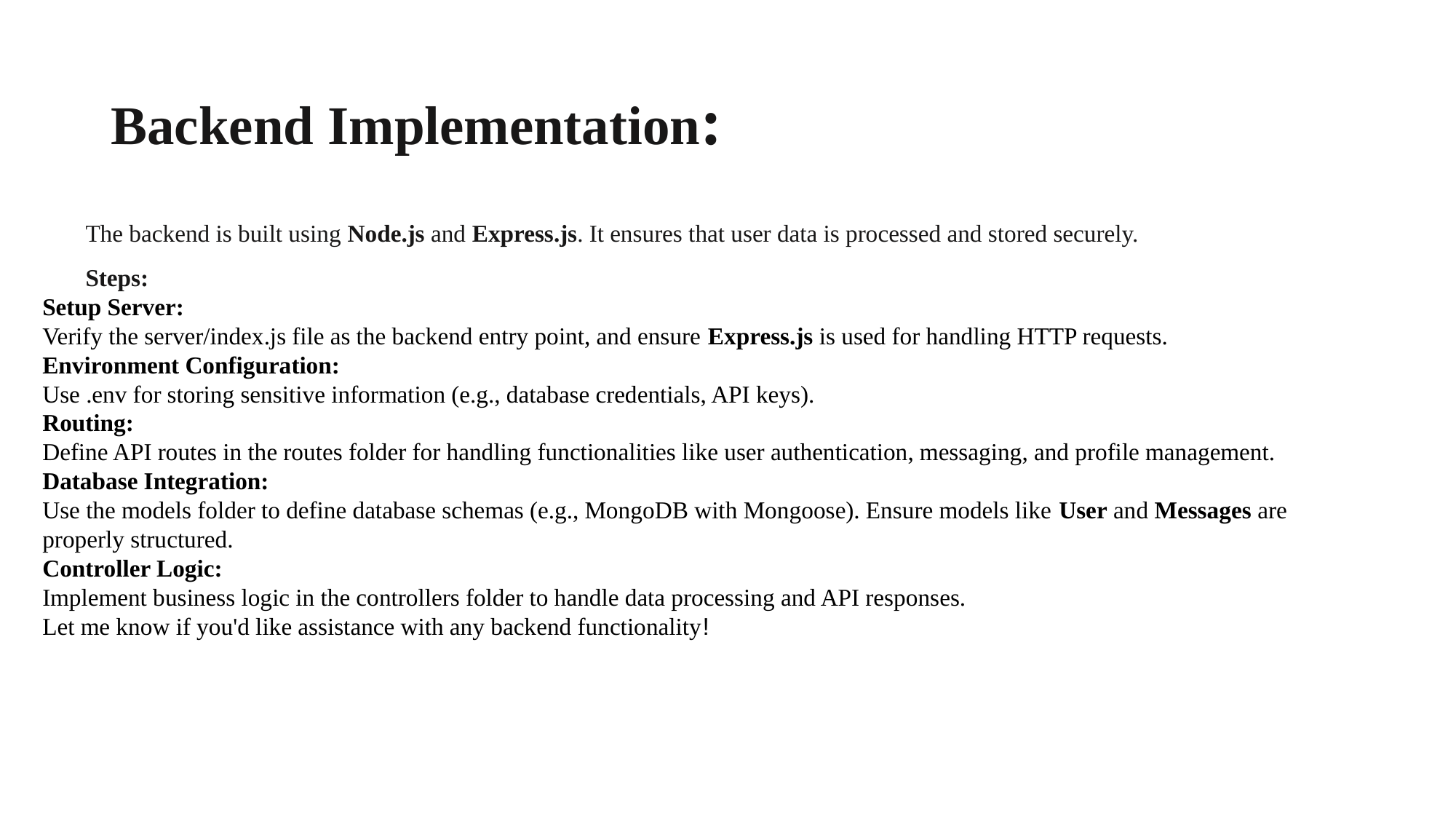

# Backend Implementation:
The backend is built using Node.js and Express.js. It ensures that user data is processed and stored securely.
Steps:
Setup Server:
Verify the server/index.js file as the backend entry point, and ensure Express.js is used for handling HTTP requests.
Environment Configuration:
Use .env for storing sensitive information (e.g., database credentials, API keys).
Routing:
Define API routes in the routes folder for handling functionalities like user authentication, messaging, and profile management.
Database Integration:
Use the models folder to define database schemas (e.g., MongoDB with Mongoose). Ensure models like User and Messages are properly structured.
Controller Logic:
Implement business logic in the controllers folder to handle data processing and API responses.
Let me know if you'd like assistance with any backend functionality!